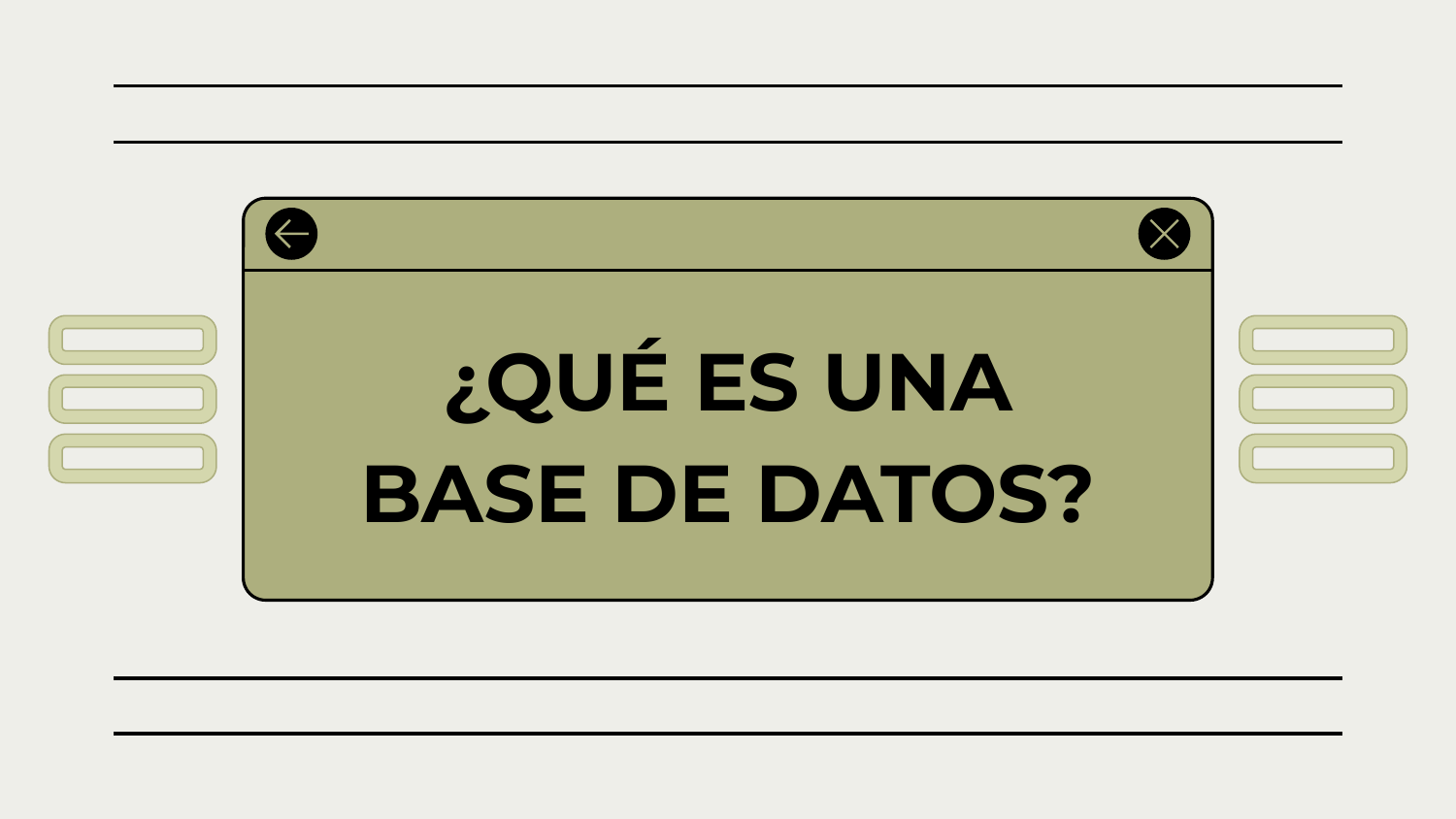

# ¿QUÉ ES UNA
BASE DE DATOS?